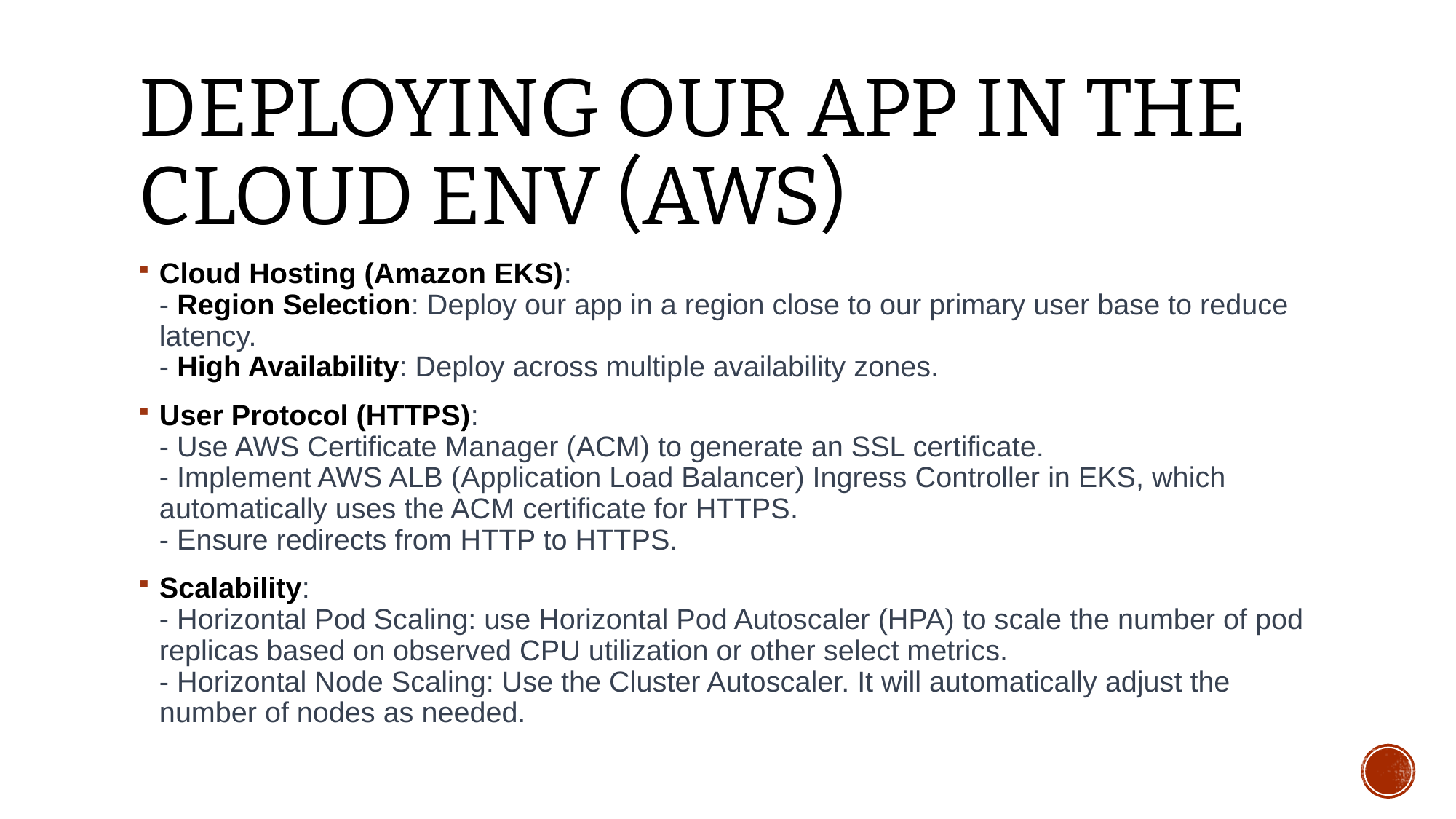

# Deploying our app in the cloud env (aws)
Cloud Hosting (Amazon EKS):
- Region Selection: Deploy our app in a region close to our primary user base to reduce latency.
- High Availability: Deploy across multiple availability zones.
User Protocol (HTTPS):
- Use AWS Certificate Manager (ACM) to generate an SSL certificate.
- Implement AWS ALB (Application Load Balancer) Ingress Controller in EKS, which automatically uses the ACM certificate for HTTPS.
- Ensure redirects from HTTP to HTTPS.
Scalability:
- Horizontal Pod Scaling: use Horizontal Pod Autoscaler (HPA) to scale the number of pod replicas based on observed CPU utilization or other select metrics.
- Horizontal Node Scaling: Use the Cluster Autoscaler. It will automatically adjust the number of nodes as needed.